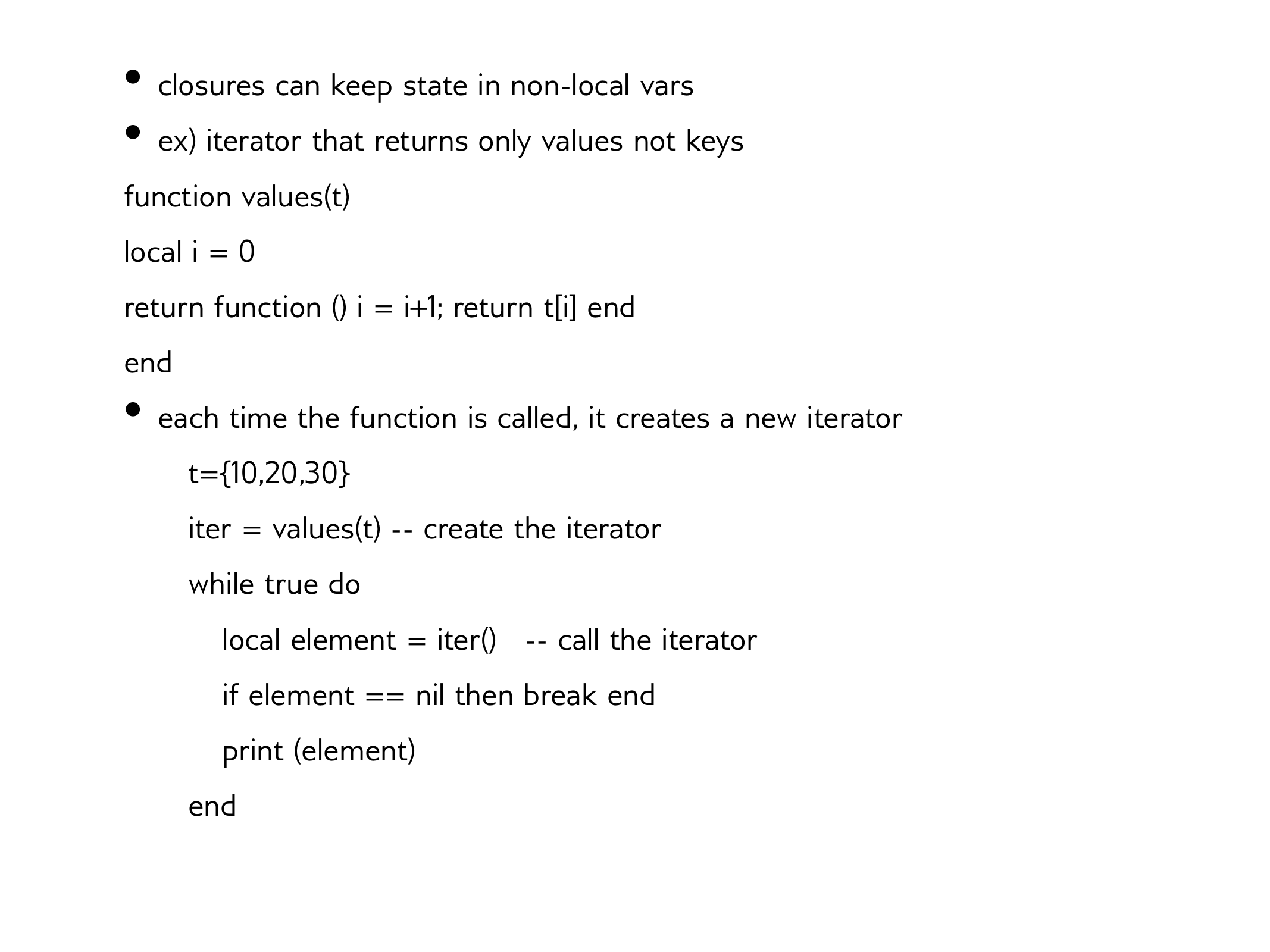

closures can keep state in non-local vars
ex) iterator that returns only values not keys
function values(t)
local i = 0
return function () i = i+1; return t[i] end
end
each time the function is called, it creates a new iterator
t={10,20,30}
iter = values(t) -- create the iterator
while true do
local element = iter()   -- call the iterator
if element == nil then break end
print (element)
end